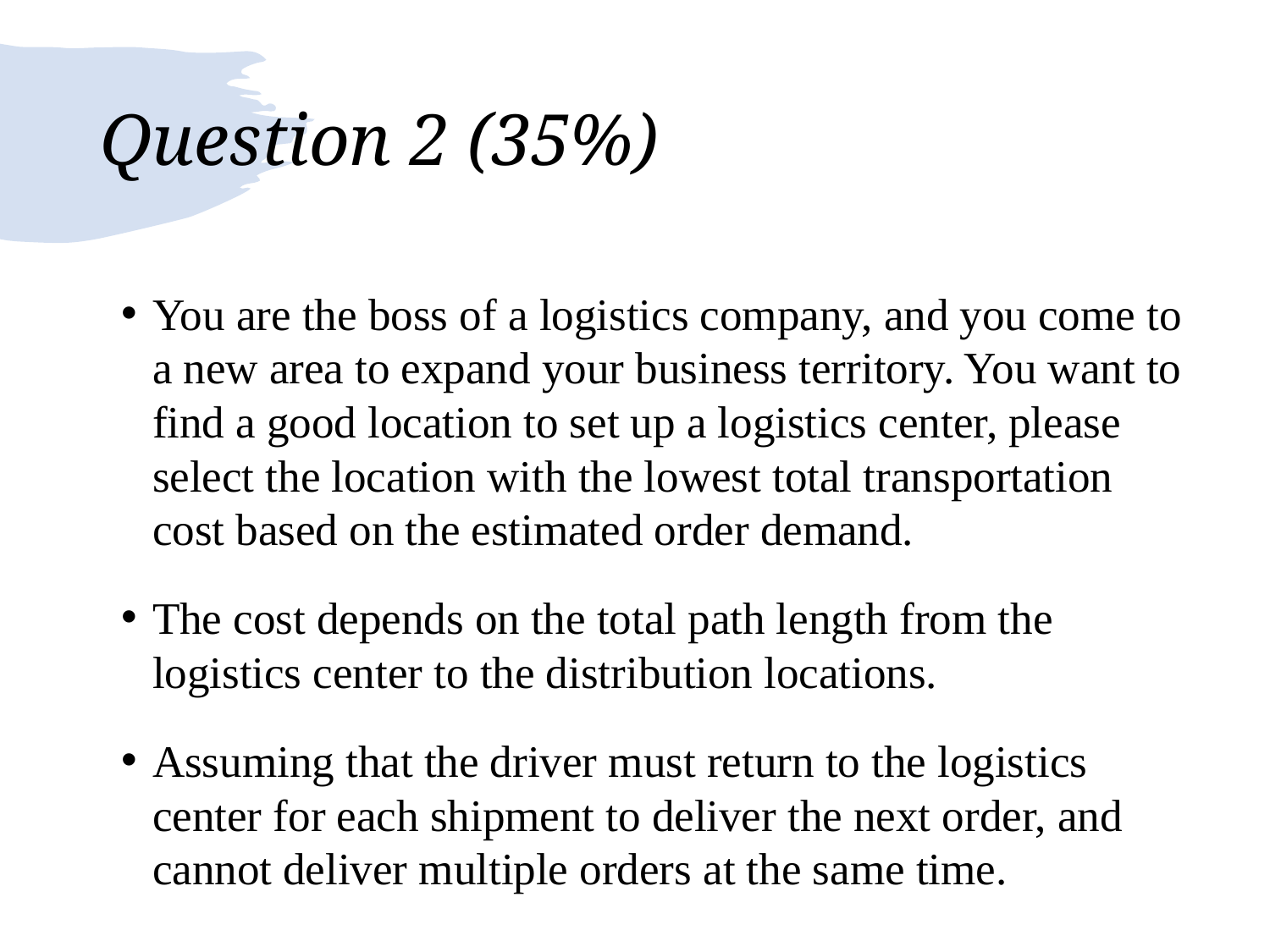

# Question 2 (35%)

You are the boss of a logistics company, and you come to a new area to expand your business territory. You want to find a good location to set up a logistics center, please select the location with the lowest total transportation cost based on the estimated order demand.
The cost depends on the total path length from the logistics center to the distribution locations.
Assuming that the driver must return to the logistics center for each shipment to deliver the next order, and cannot deliver multiple orders at the same time.